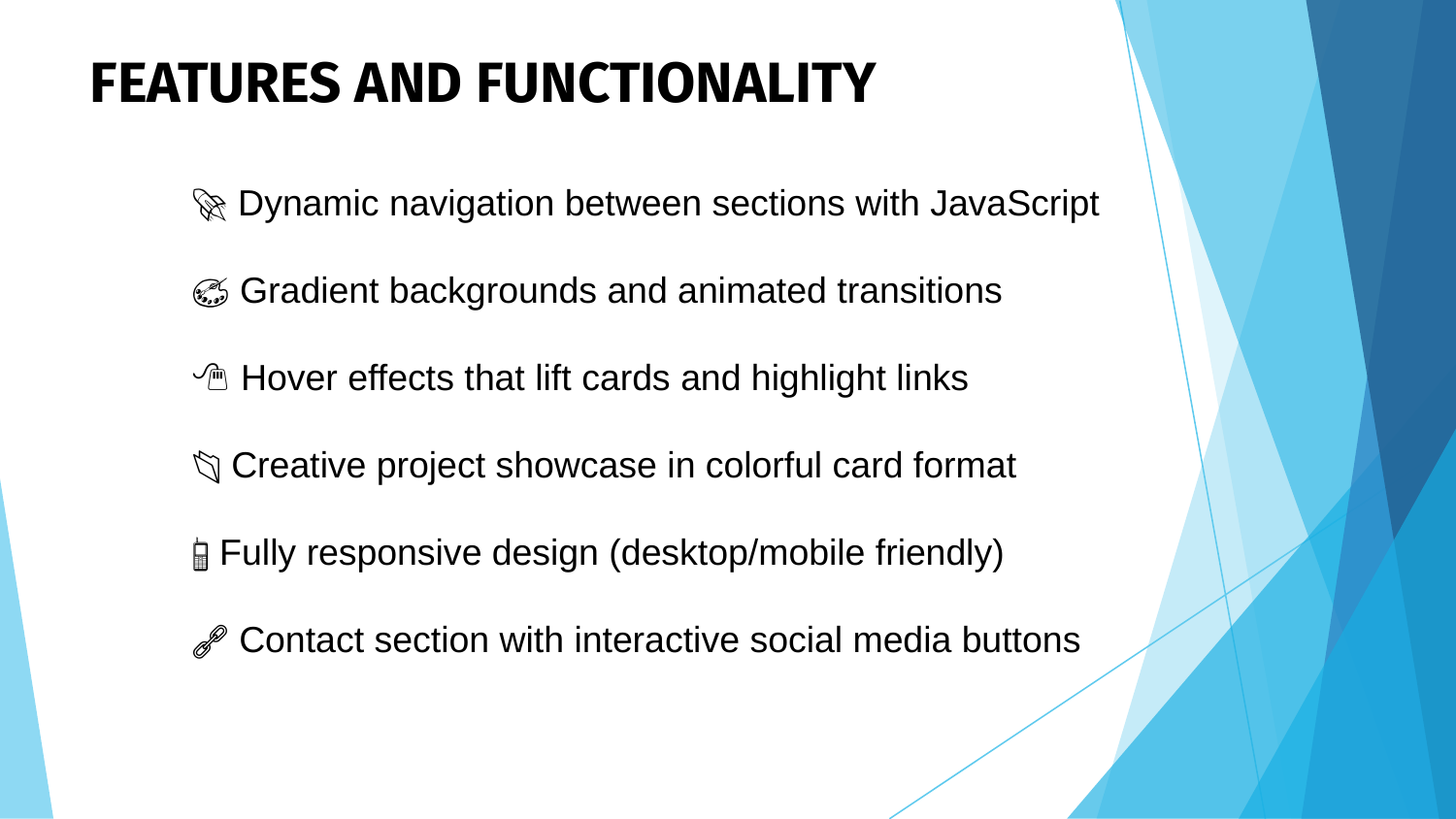

# FEATURES AND FUNCTIONALITY
🚀 Dynamic navigation between sections with JavaScript

🎨 Gradient backgrounds and animated transitions

🖱 Hover effects that lift cards and highlight links

📂 Creative project showcase in colorful card format

📱 Fully responsive design (desktop/mobile friendly)

🔗 Contact section with interactive social media buttons